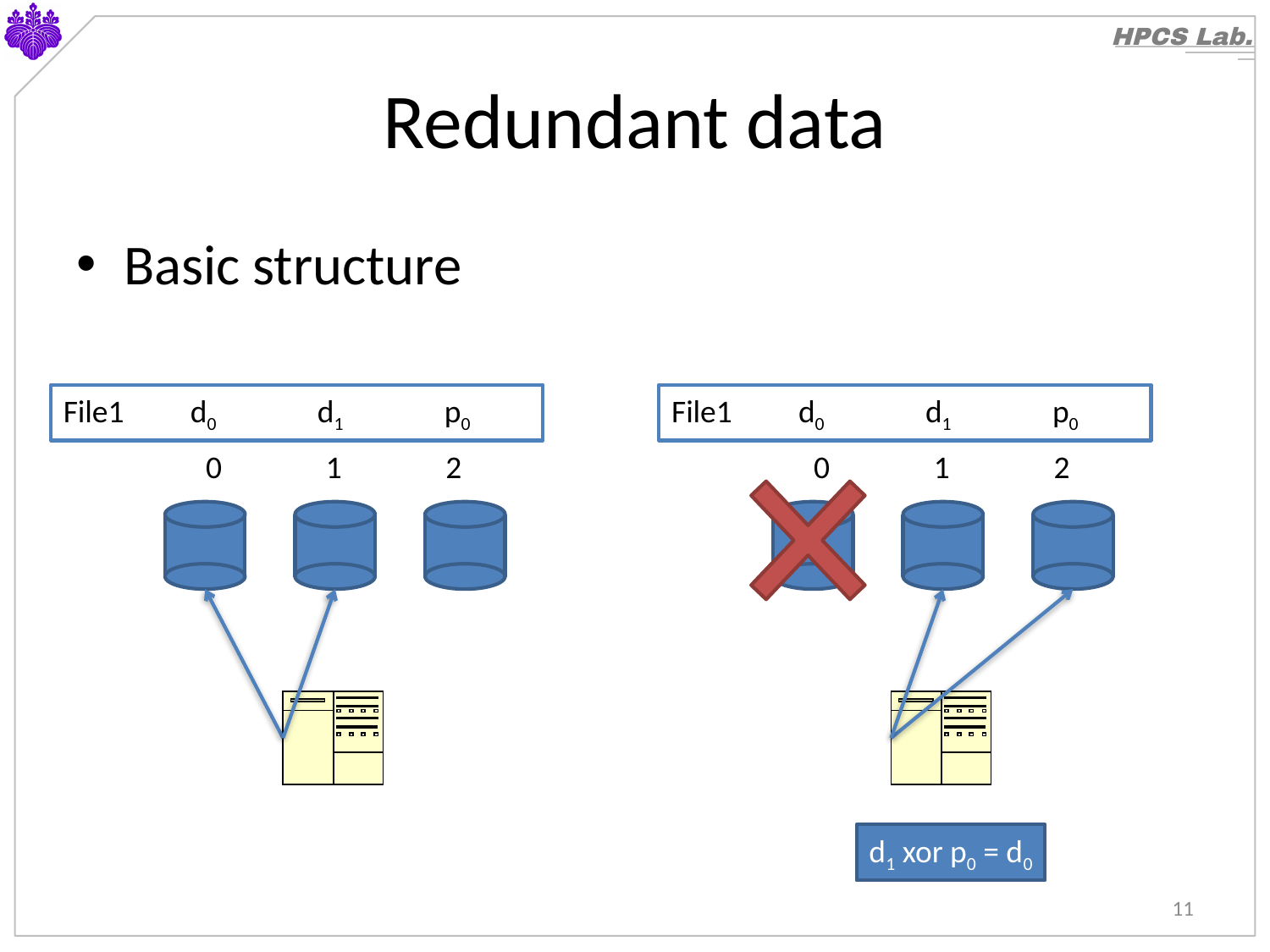

# Redundant data
Basic structure

File1	d0	d1	p0
File1	d0	d1	p0
0
1
2
0
1
2

d1 xor p0 = d0
11